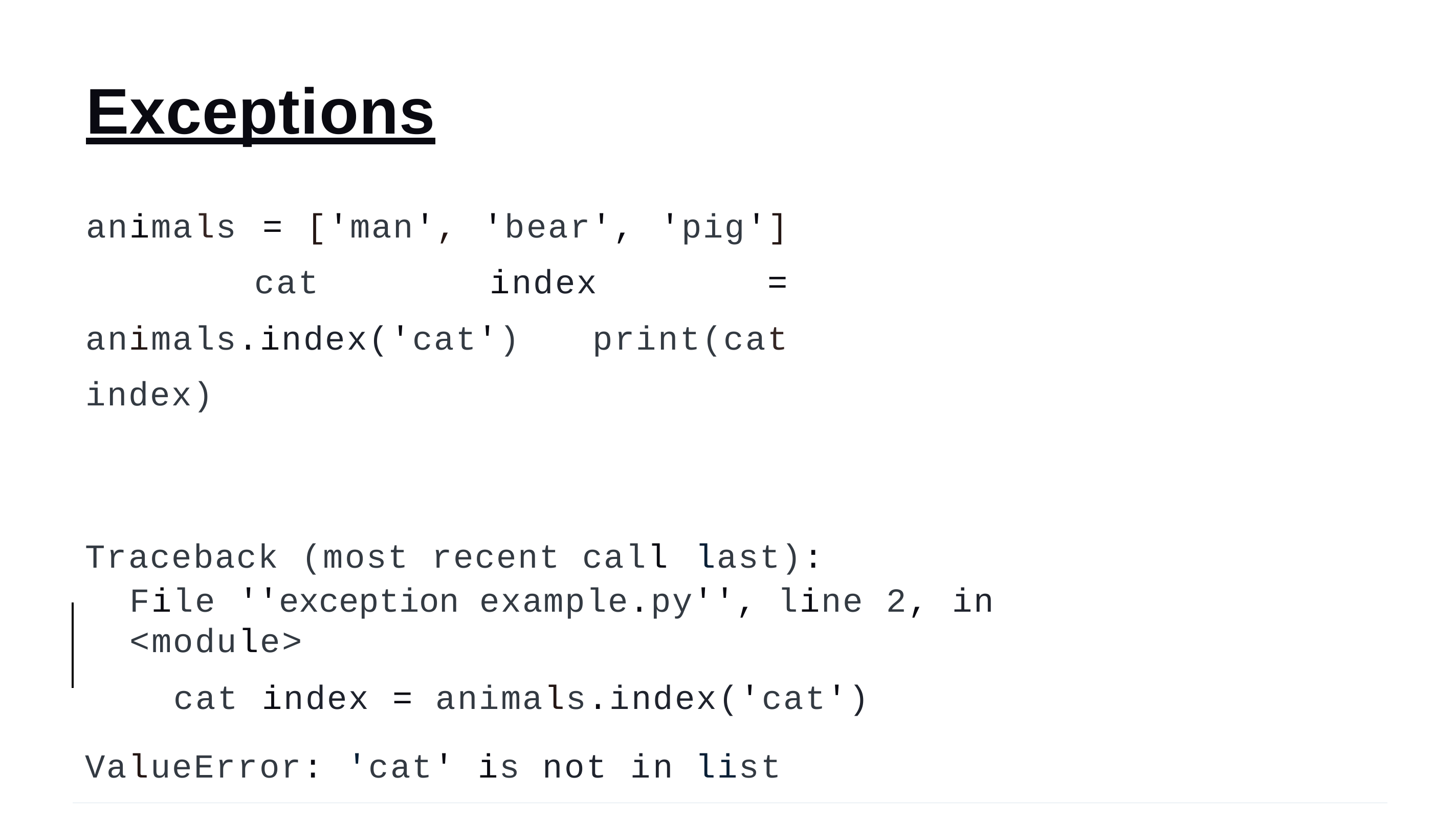

# Exceptions
animals = ['man', 'bear', 'pig']  cat index = animals.index('cat')  print(cat index)
Traceback (most recent call last):
File ''exception example.py'', line 2, in <module>
cat index = animals.index('cat')
ValueError: 'cat' is not in list